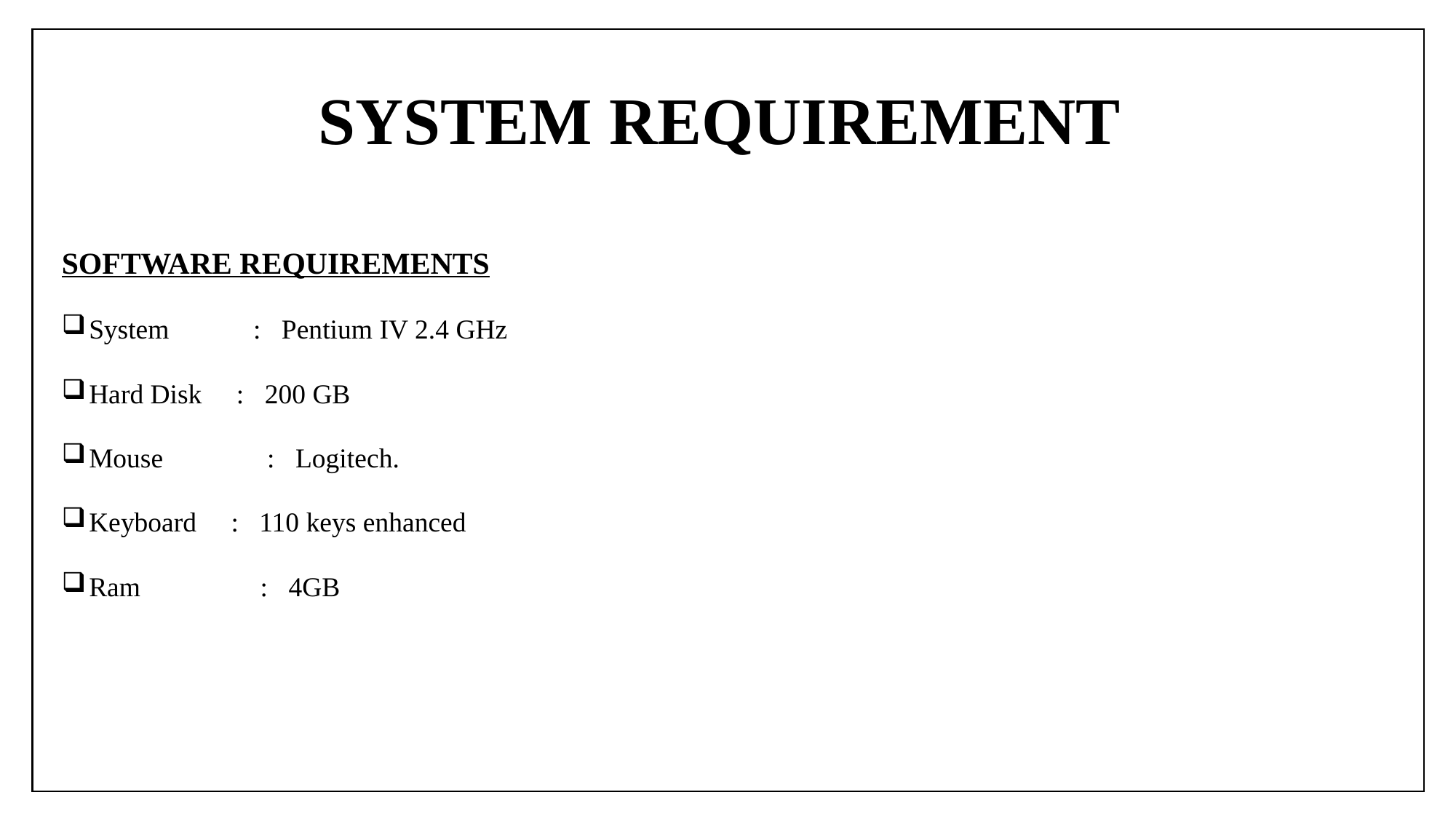

# SYSTEM REQUIREMENT
SOFTWARE REQUIREMENTS
System	        :   Pentium IV 2.4 GHz
Hard Disk     :   200 GB
Mouse	          :   Logitech.
Keyboard     :   110 keys enhanced
Ram	         :   4GB